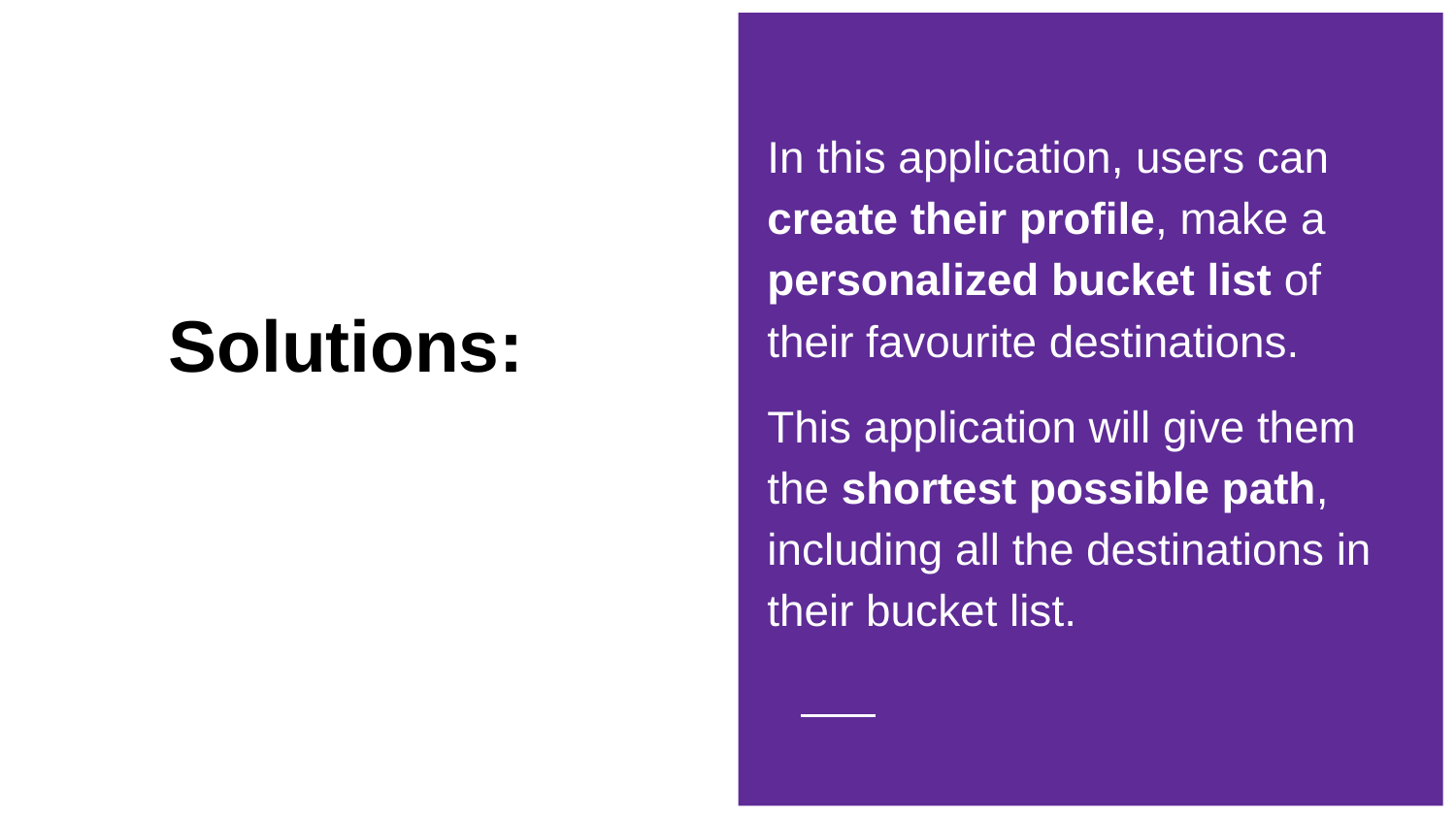

In this application, users can create their profile, make a personalized bucket list of their favourite destinations.
This application will give them the shortest possible path, including all the destinations in their bucket list.
Solutions: